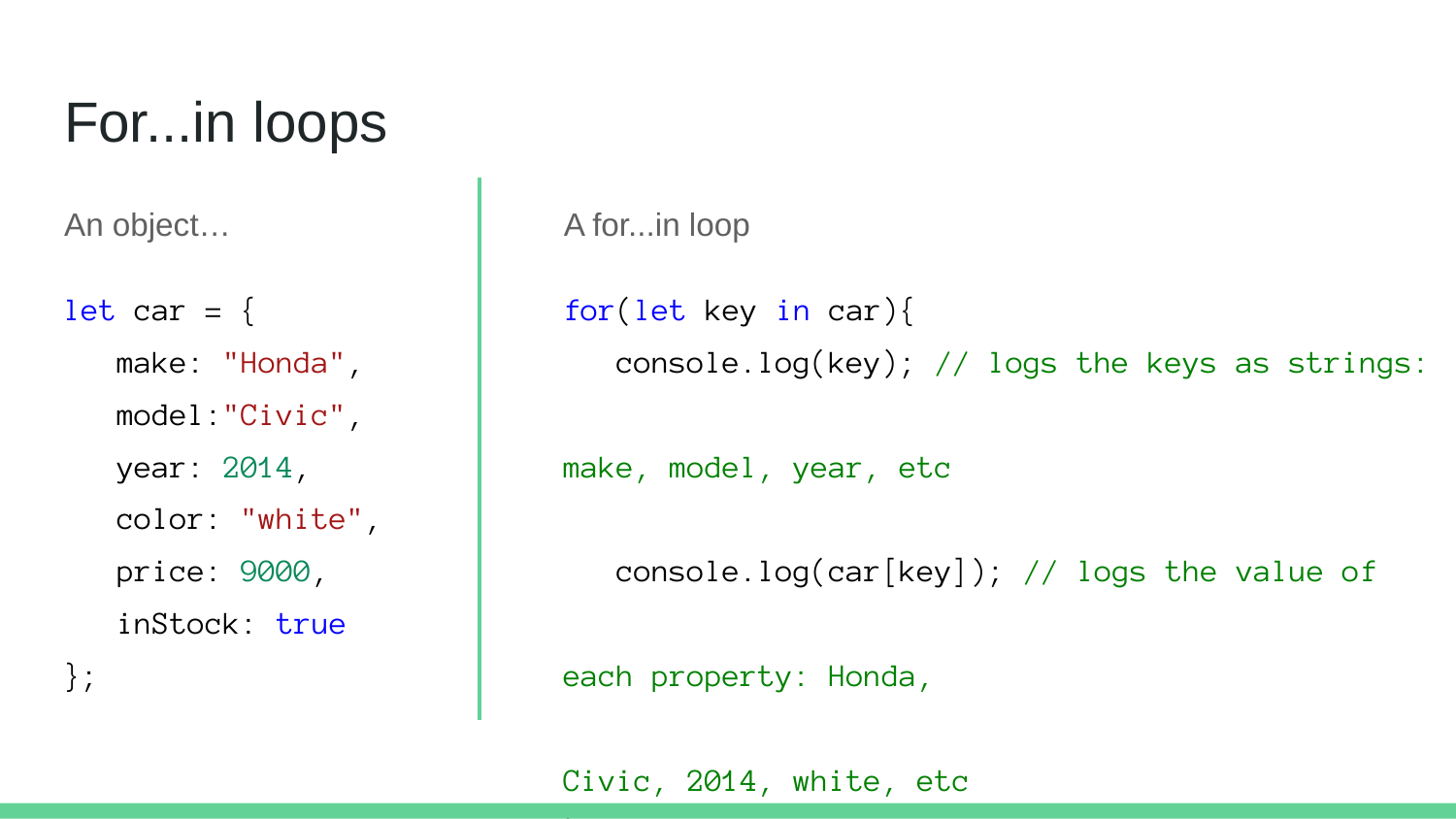

# For...in loops
An object…
let car = {
   make: "Honda",
   model:"Civic",
   year: 2014,
   color: "white",
   price: 9000,
   inStock: true
};

A for...in loop
for(let key in car){
   console.log(key); // logs the keys as strings:
						make, model, year, etc

   console.log(car[key]); // logs the value of
						 each property: Honda,
						 Civic, 2014, white, etc
}